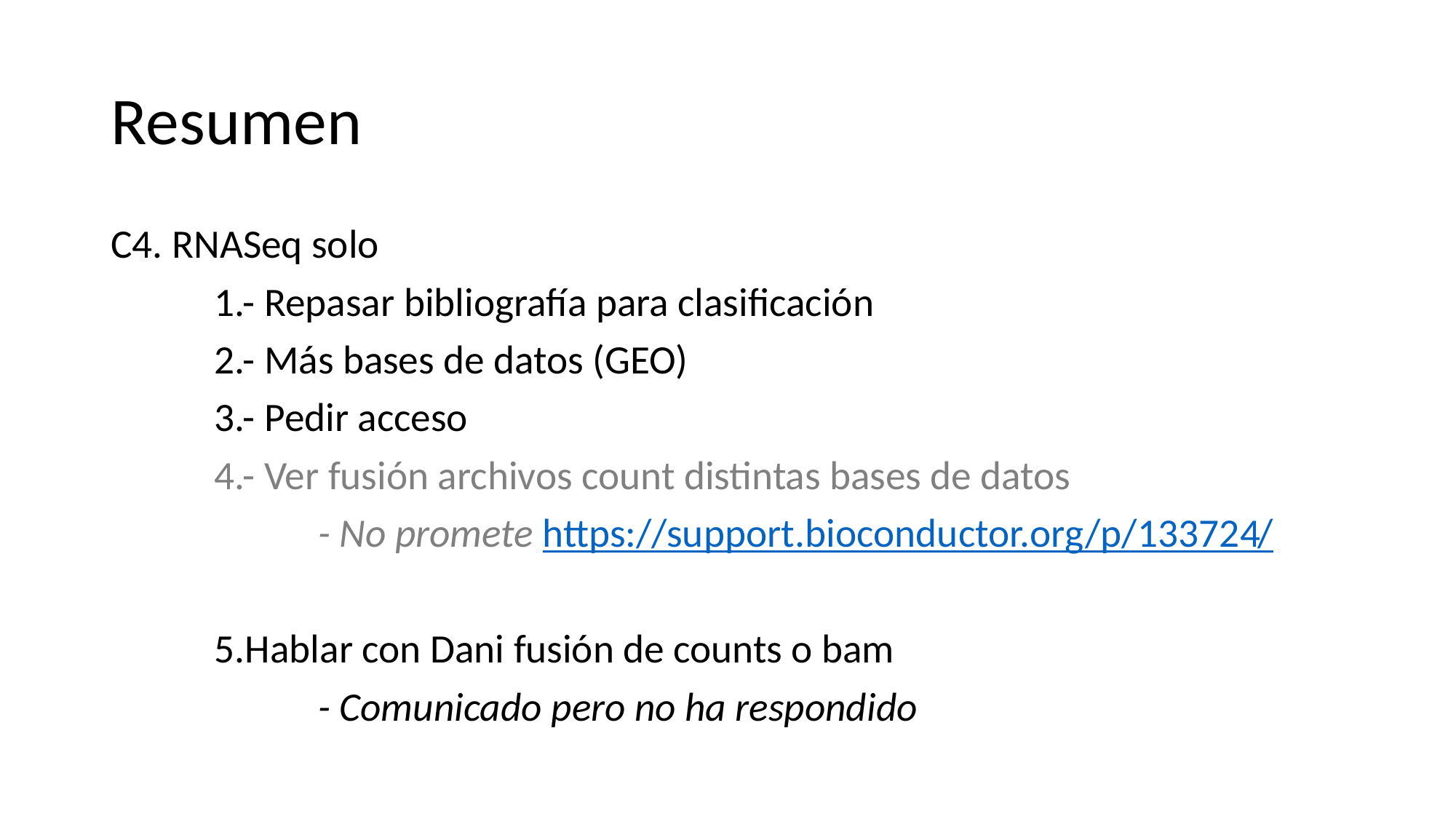

# Resumen
C4. RNASeq solo
	1.- Repasar bibliografía para clasificación
	2.- Más bases de datos (GEO)
	3.- Pedir acceso
	4.- Ver fusión archivos count distintas bases de datos
		- No promete https://support.bioconductor.org/p/133724/

	5.Hablar con Dani fusión de counts o bam
		- Comunicado pero no ha respondido